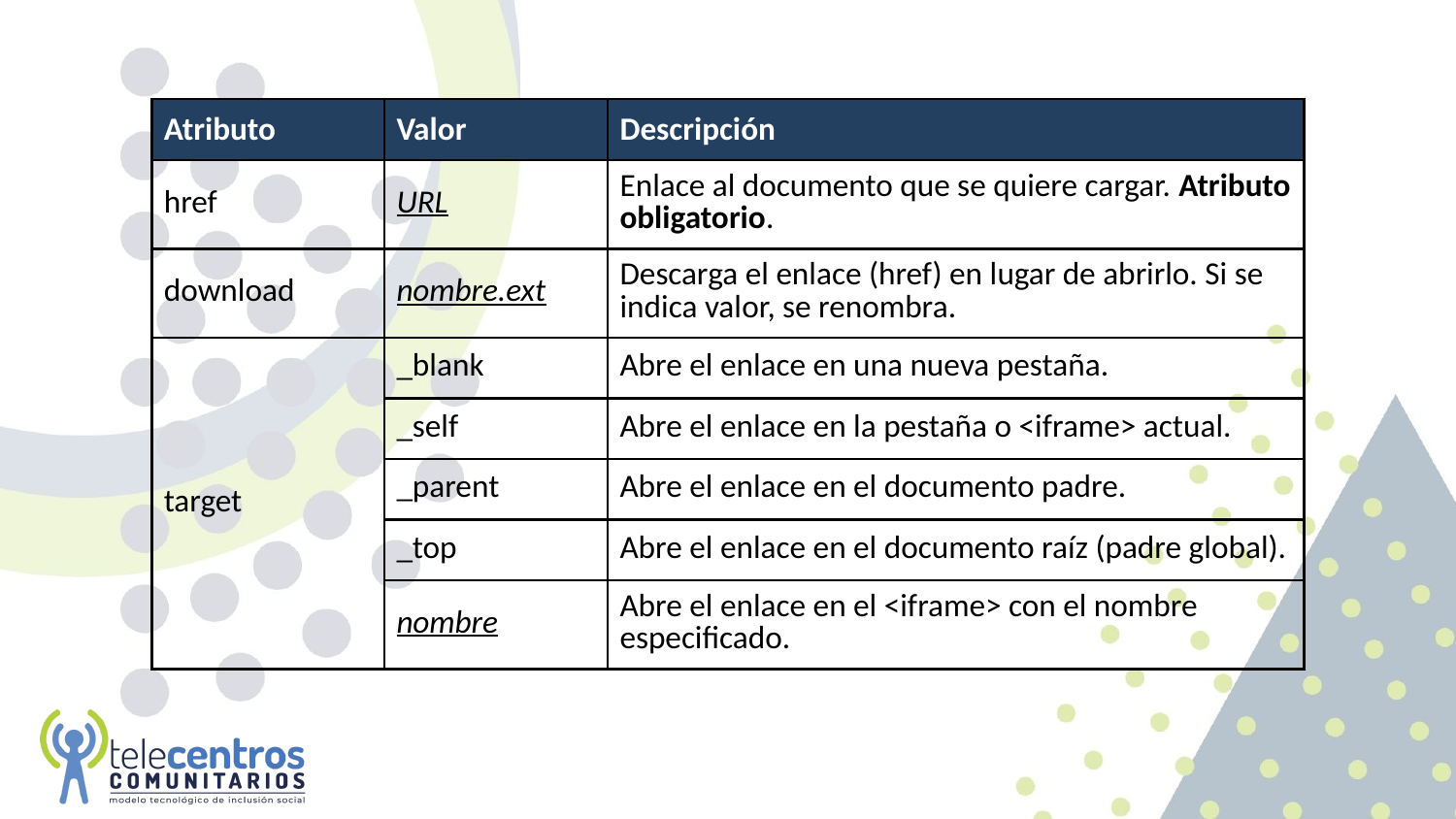

| Atributo | Valor | Descripción |
| --- | --- | --- |
| href | URL | Enlace al documento que se quiere cargar. Atributo obligatorio. |
| download | nombre.ext | Descarga el enlace (href) en lugar de abrirlo. Si se indica valor, se renombra. |
| target | \_blank | Abre el enlace en una nueva pestaña. |
|  | \_self | Abre el enlace en la pestaña o <iframe> actual. |
|  | \_parent | Abre el enlace en el documento padre. |
|  | \_top | Abre el enlace en el documento raíz (padre global). |
|  | nombre | Abre el enlace en el <iframe> con el nombre especificado. |